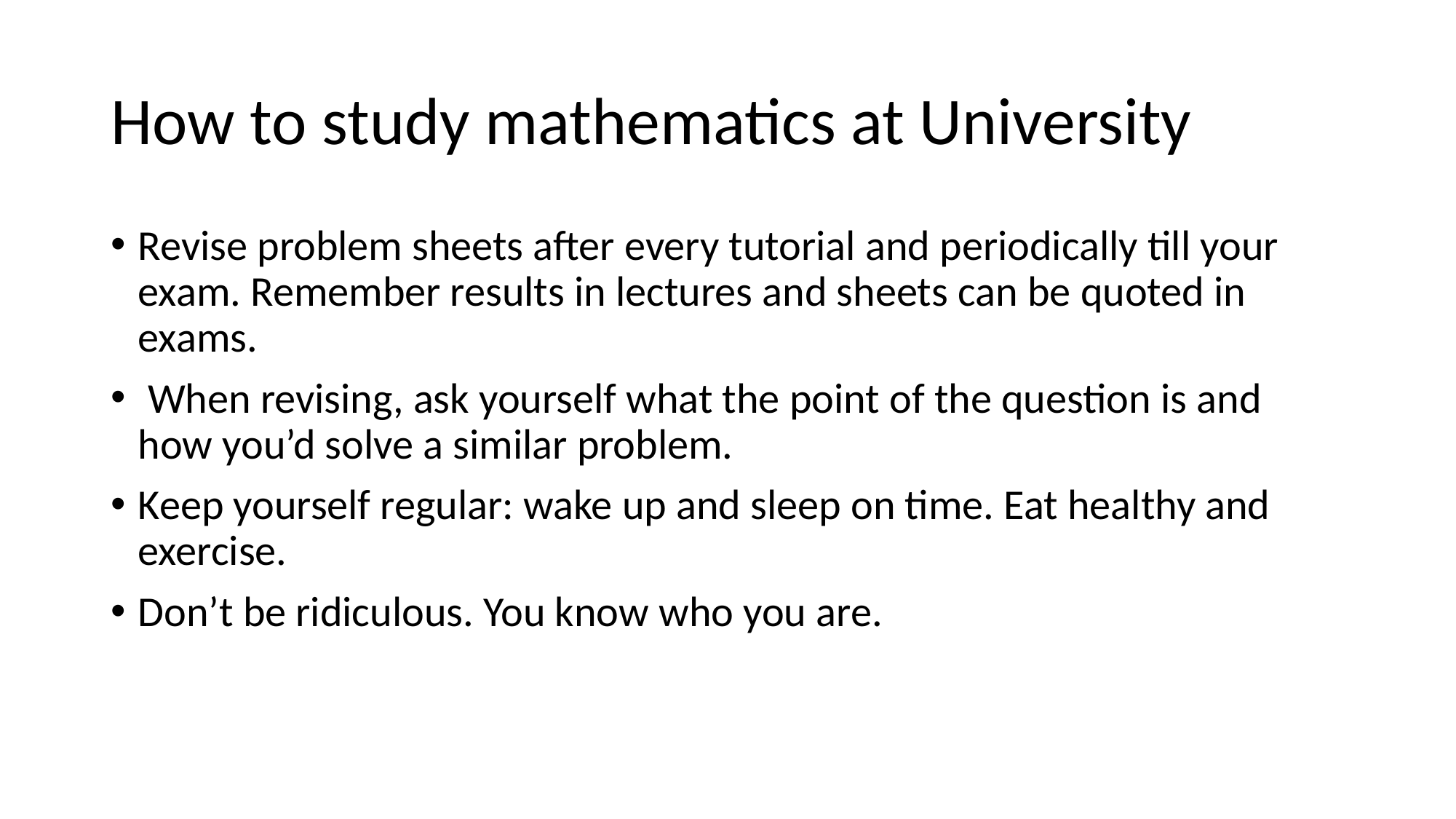

# How to study mathematics at University
Revise problem sheets after every tutorial and periodically till your exam. Remember results in lectures and sheets can be quoted in exams.
 When revising, ask yourself what the point of the question is and how you’d solve a similar problem.
Keep yourself regular: wake up and sleep on time. Eat healthy and exercise.
Don’t be ridiculous. You know who you are.